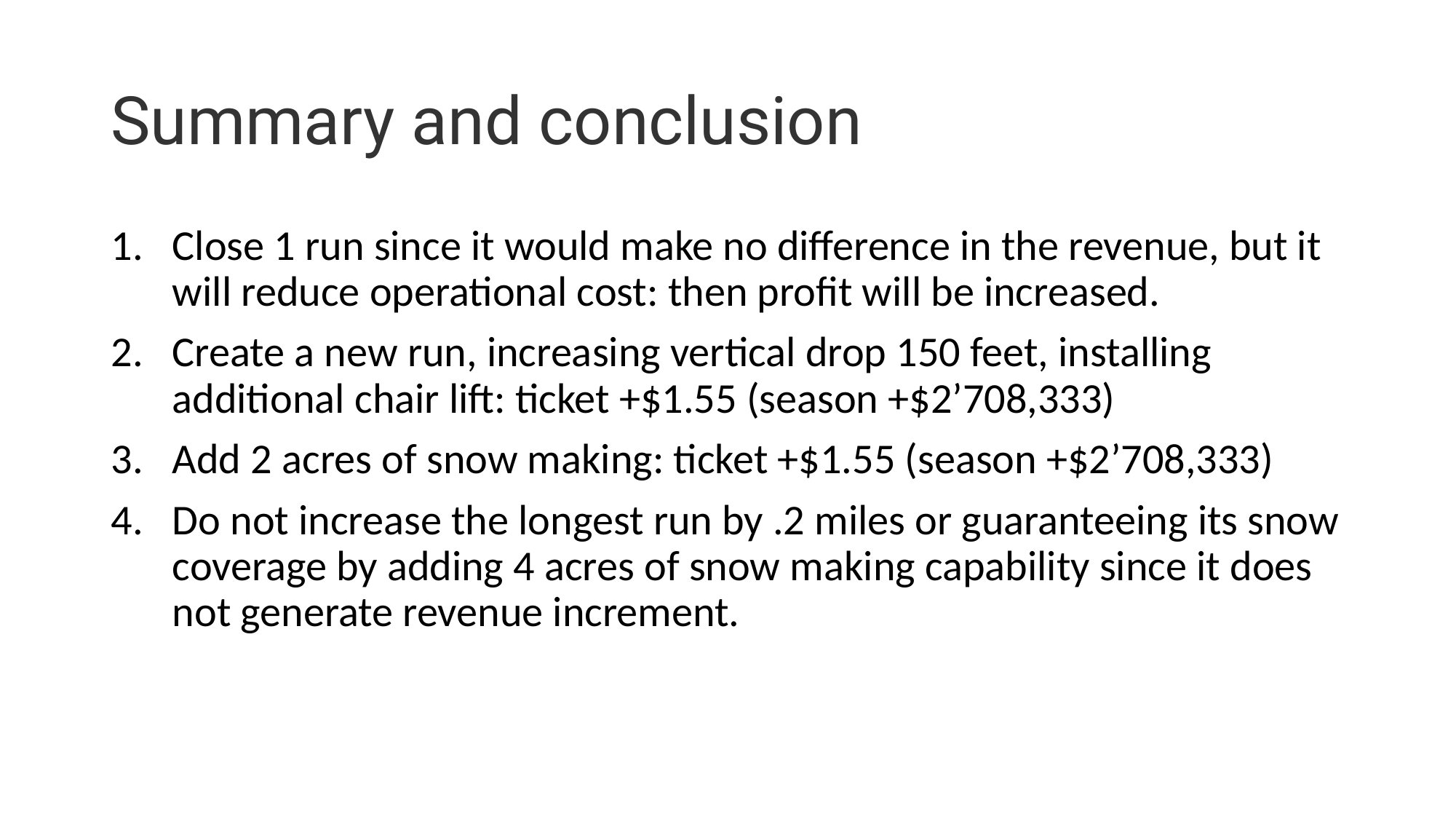

# Summary and conclusion
Close 1 run since it would make no difference in the revenue, but it will reduce operational cost: then profit will be increased.
Create a new run, increasing vertical drop 150 feet, installing additional chair lift: ticket +$1.55 (season +$2’708,333)
Add 2 acres of snow making: ticket +$1.55 (season +$2’708,333)
Do not increase the longest run by .2 miles or guaranteeing its snow coverage by adding 4 acres of snow making capability since it does not generate revenue increment.